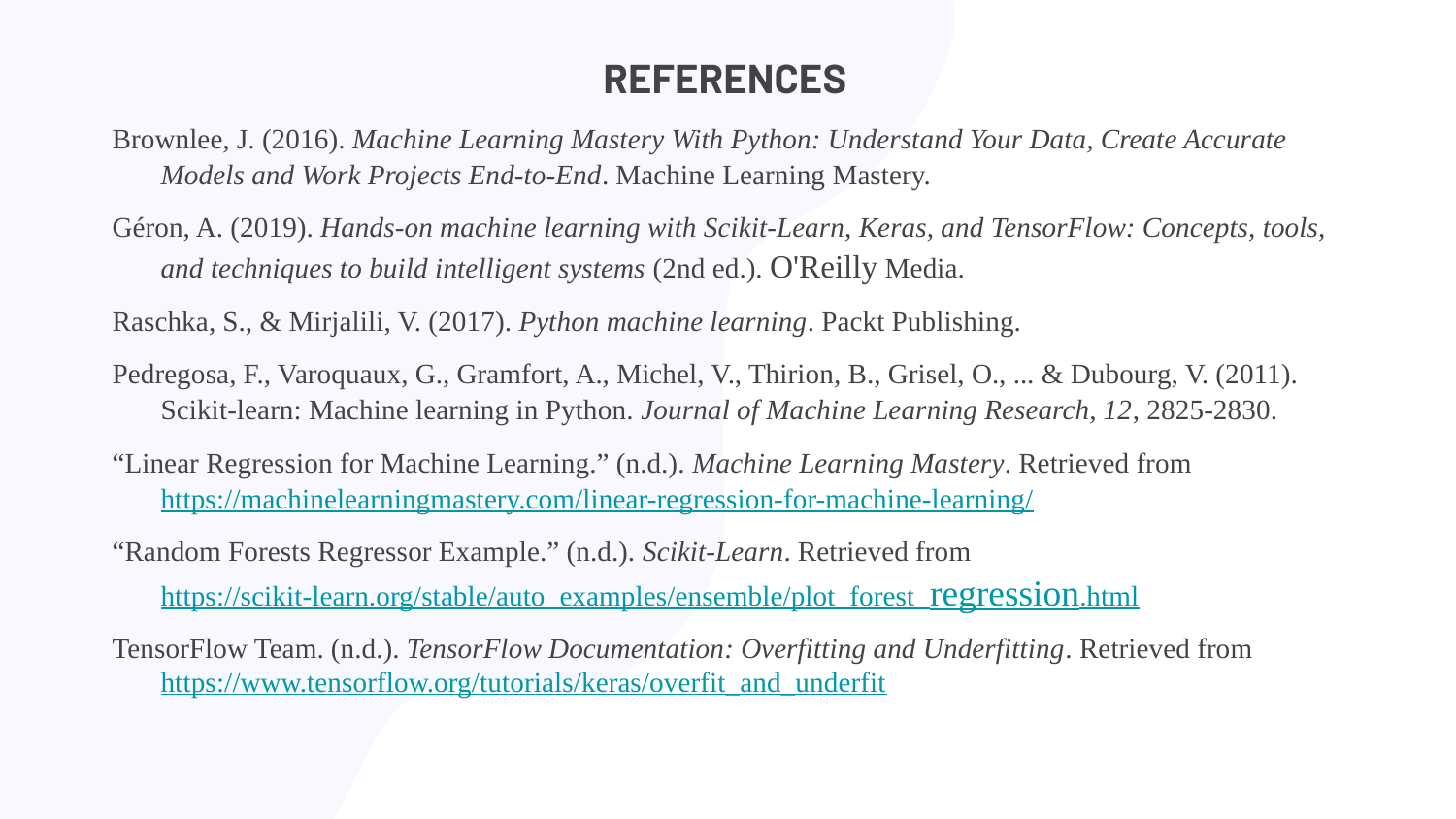

REFERENCES
Brownlee, J. (2016). Machine Learning Mastery With Python: Understand Your Data, Create Accurate Models and Work Projects End-to-End. Machine Learning Mastery.
Géron, A. (2019). Hands-on machine learning with Scikit-Learn, Keras, and TensorFlow: Concepts, tools, and techniques to build intelligent systems (2nd ed.). O'Reilly Media.
Raschka, S., & Mirjalili, V. (2017). Python machine learning. Packt Publishing.
Pedregosa, F., Varoquaux, G., Gramfort, A., Michel, V., Thirion, B., Grisel, O., ... & Dubourg, V. (2011). Scikit-learn: Machine learning in Python. Journal of Machine Learning Research, 12, 2825-2830.
“Linear Regression for Machine Learning.” (n.d.). Machine Learning Mastery. Retrieved from https://machinelearningmastery.com/linear-regression-for-machine-learning/
“Random Forests Regressor Example.” (n.d.). Scikit-Learn. Retrieved from https://scikit-learn.org/stable/auto_examples/ensemble/plot_forest_regression.html
TensorFlow Team. (n.d.). TensorFlow Documentation: Overfitting and Underfitting. Retrieved from https://www.tensorflow.org/tutorials/keras/overfit_and_underfit